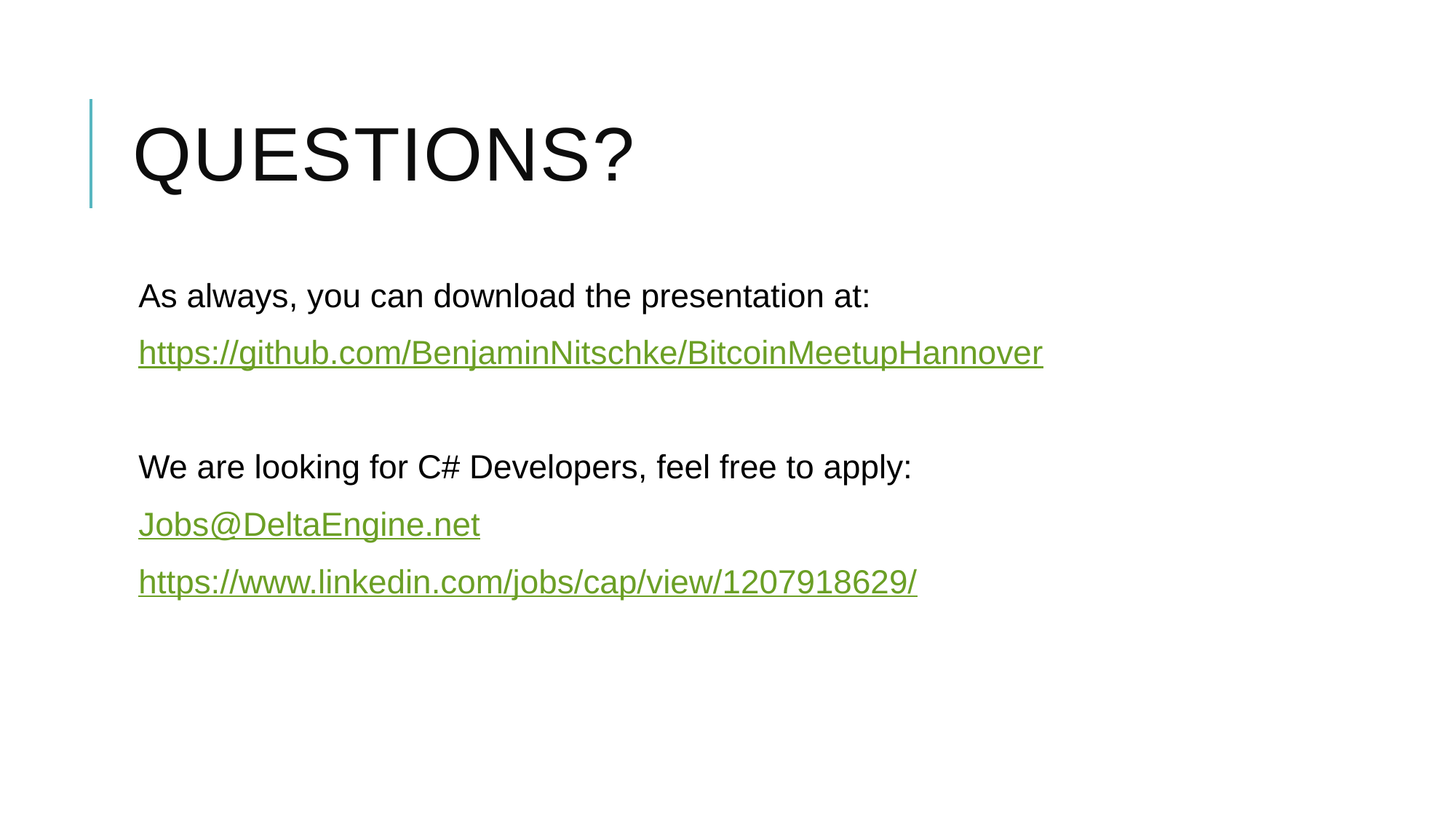

# Questions?
As always, you can download the presentation at:
https://github.com/BenjaminNitschke/BitcoinMeetupHannover

We are looking for C# Developers, feel free to apply:
Jobs@DeltaEngine.net
https://www.linkedin.com/jobs/cap/view/1207918629/